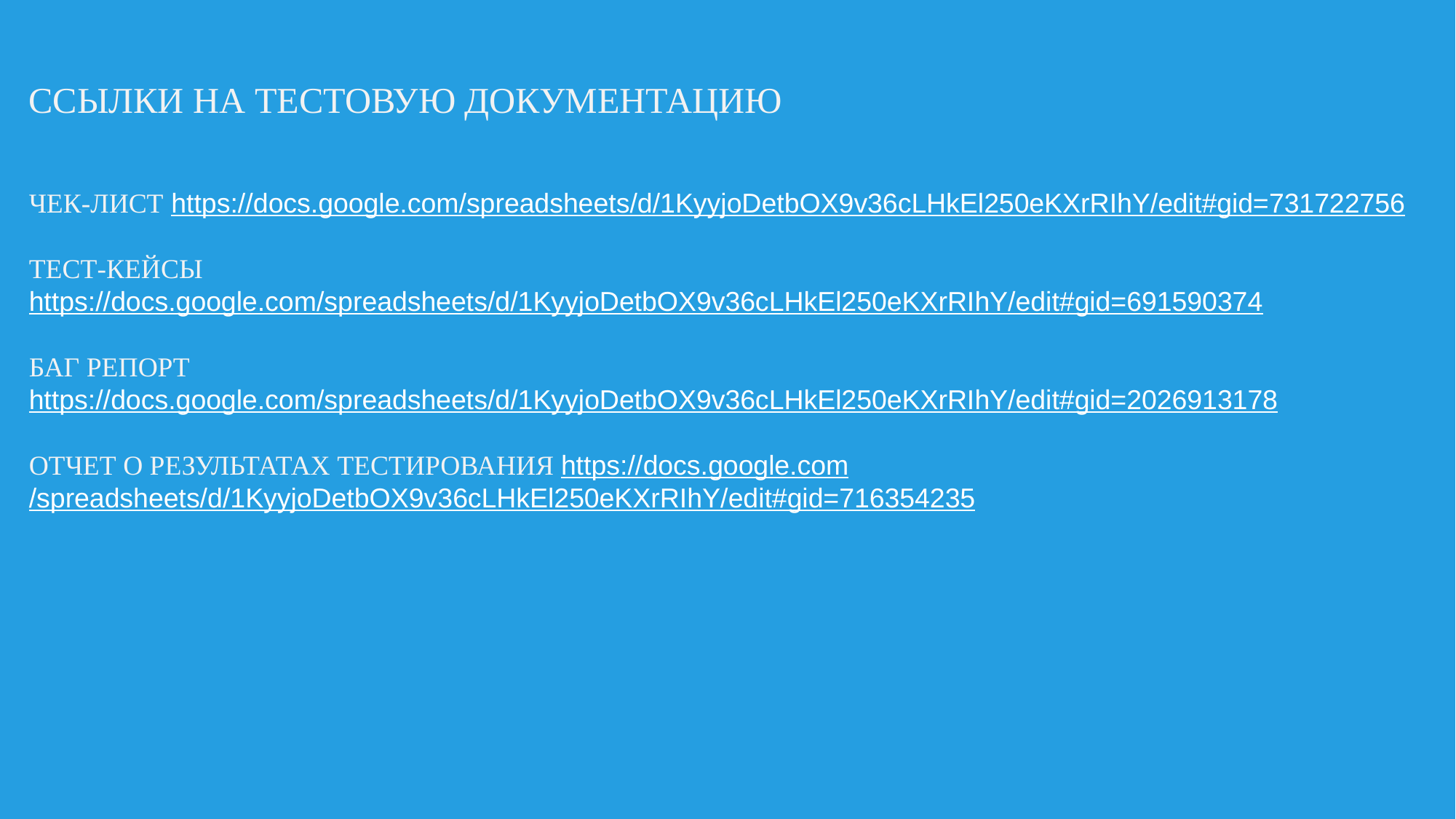

ССЫЛКИ НА ТЕСТОВУЮ ДОКУМЕНТАЦИЮ

ЧЕК-ЛИСТ https://docs.google.com/spreadsheets/d/1KyyjoDetbOX9v36cLHkEl250eKXrRIhY/edit#gid=731722756

ТЕСТ-КЕЙСЫ https://docs.google.com/spreadsheets/d/1KyyjoDetbOX9v36cLHkEl250eKXrRIhY/edit#gid=691590374

БАГ РЕПОРТ https://docs.google.com/spreadsheets/d/1KyyjoDetbOX9v36cLHkEl250eKXrRIhY/edit#gid=2026913178

ОТЧЕТ О РЕЗУЛЬТАТАХ ТЕСТИРОВАНИЯ https://docs.google.com/spreadsheets/d/1KyyjoDetbOX9v36cLHkEl250eKXrRIhY/edit#gid=716354235